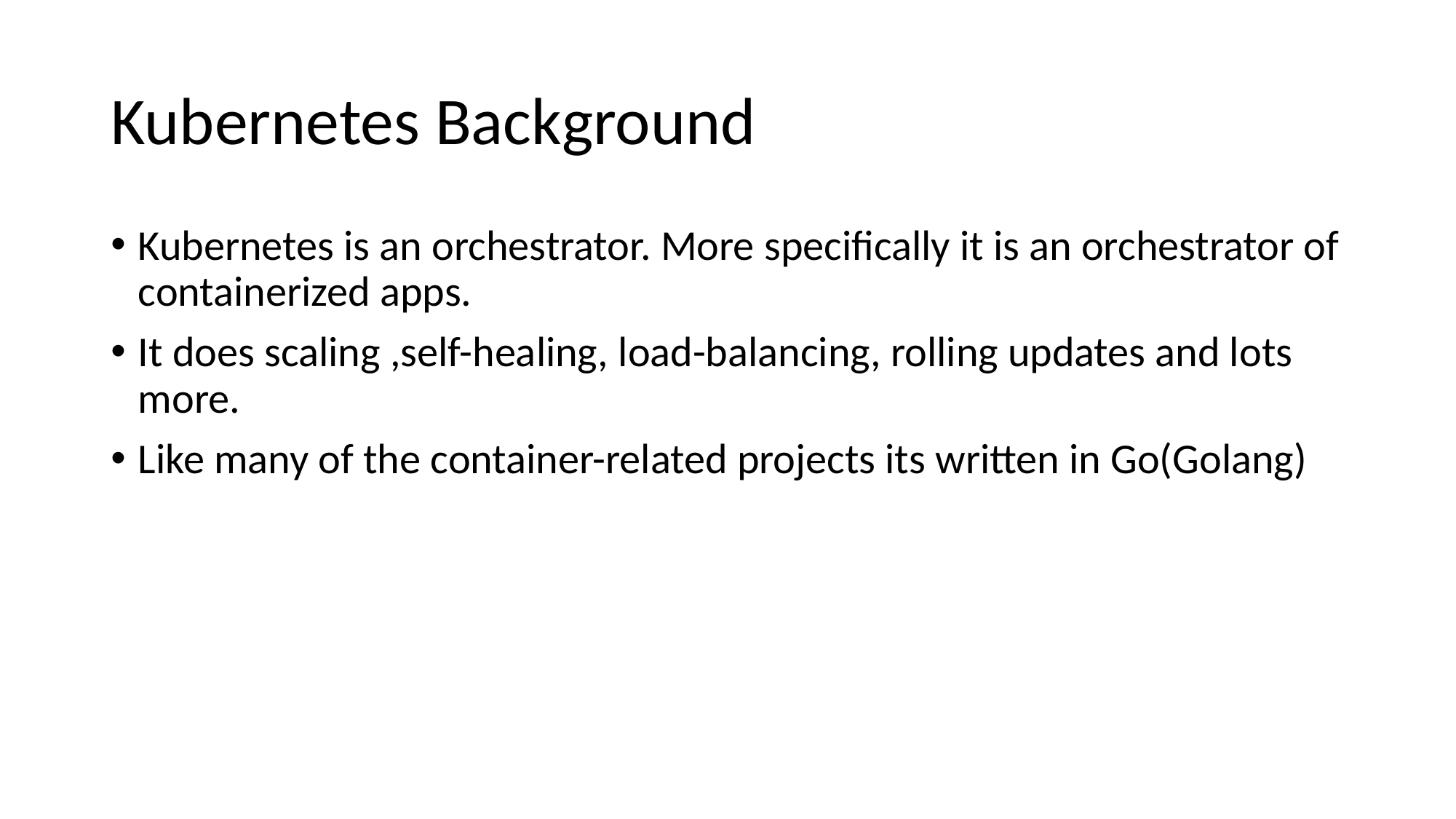

# Kubernetes Background
Kubernetes is an orchestrator. More specifically it is an orchestrator of containerized apps.
It does scaling ,self-healing, load-balancing, rolling updates and lots more.
Like many of the container-related projects its written in Go(Golang)